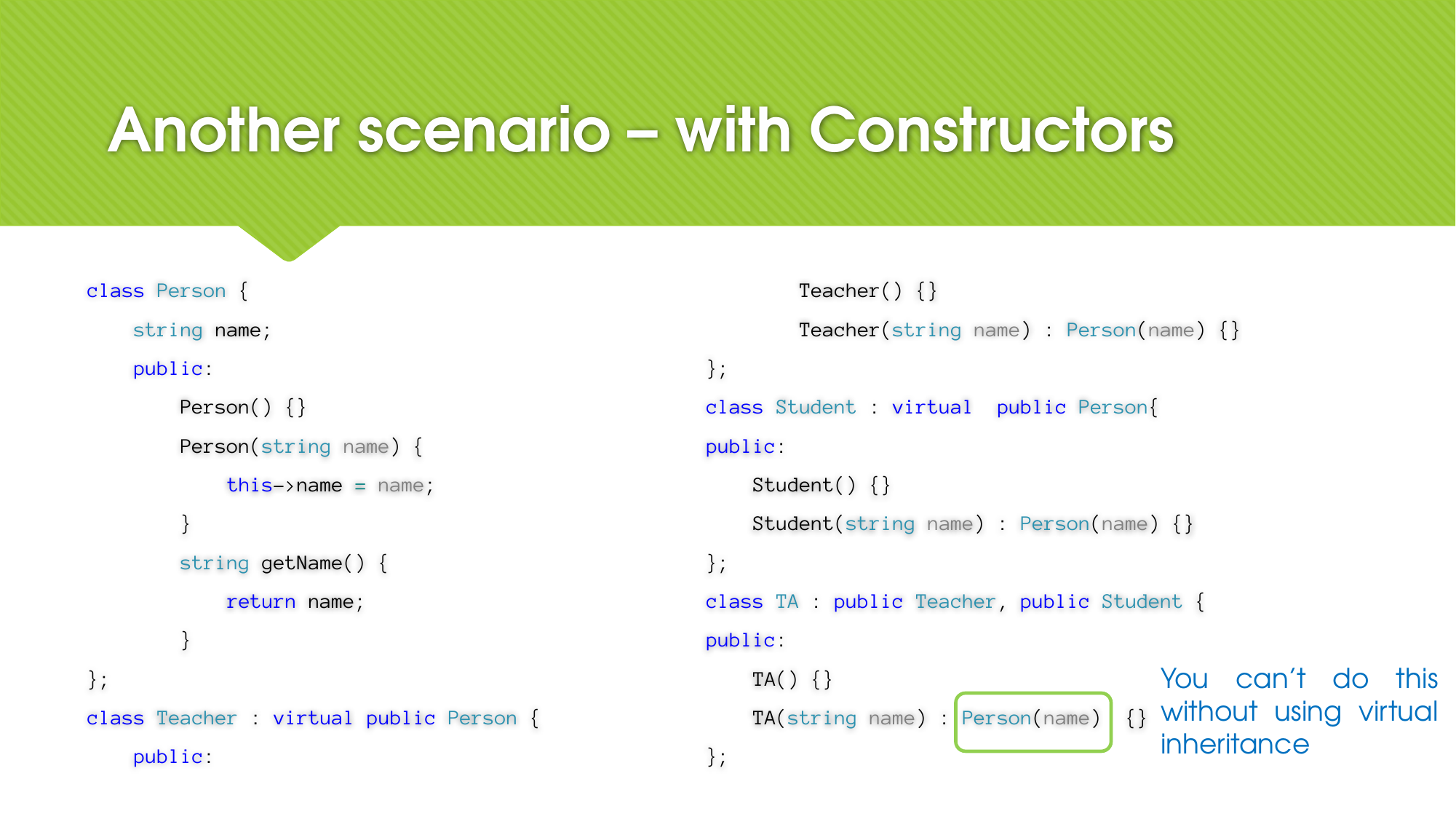

# Another scenario – with Constructors
class Person {
    string name;
    public:
        Person() {}
        Person(string name) {
            this->name = name;
        }
        string getName() {
            return name;
        }
};
class Teacher : virtual public Person {
    public:
        Teacher() {}
        Teacher(string name) : Person(name) {}
};
class Student : virtual  public Person{
public:
    Student() {}
    Student(string name) : Person(name) {}
};
class TA : public Teacher, public Student {
public:
    TA() {}
    TA(string name) : Person(name)  {}
};
You can’t do this without using virtual inheritance